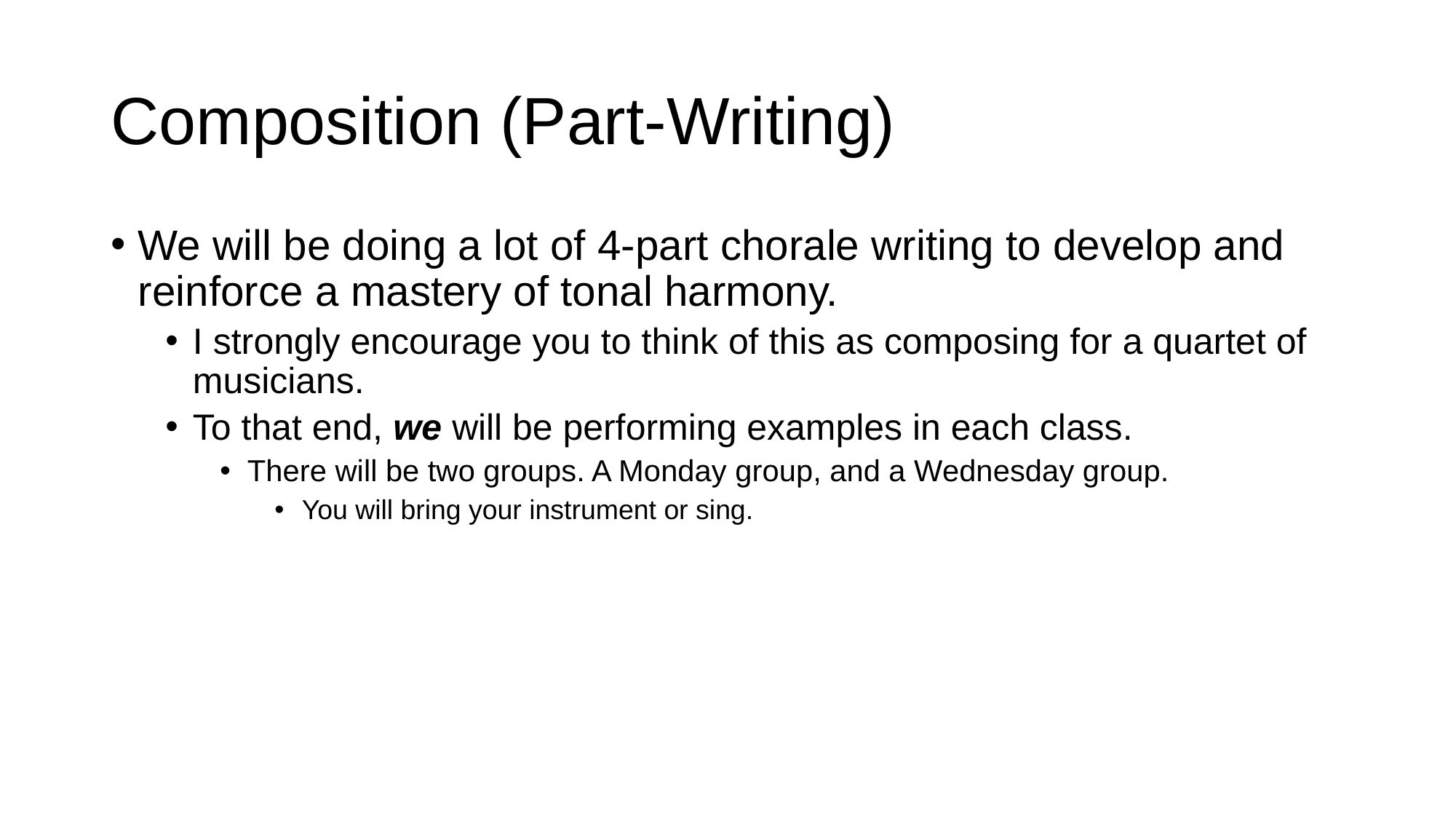

# Composition (Part-Writing)
We will be doing a lot of 4-part chorale writing to develop and reinforce a mastery of tonal harmony.
I strongly encourage you to think of this as composing for a quartet of musicians.
To that end, we will be performing examples in each class.
There will be two groups. A Monday group, and a Wednesday group.
You will bring your instrument or sing.